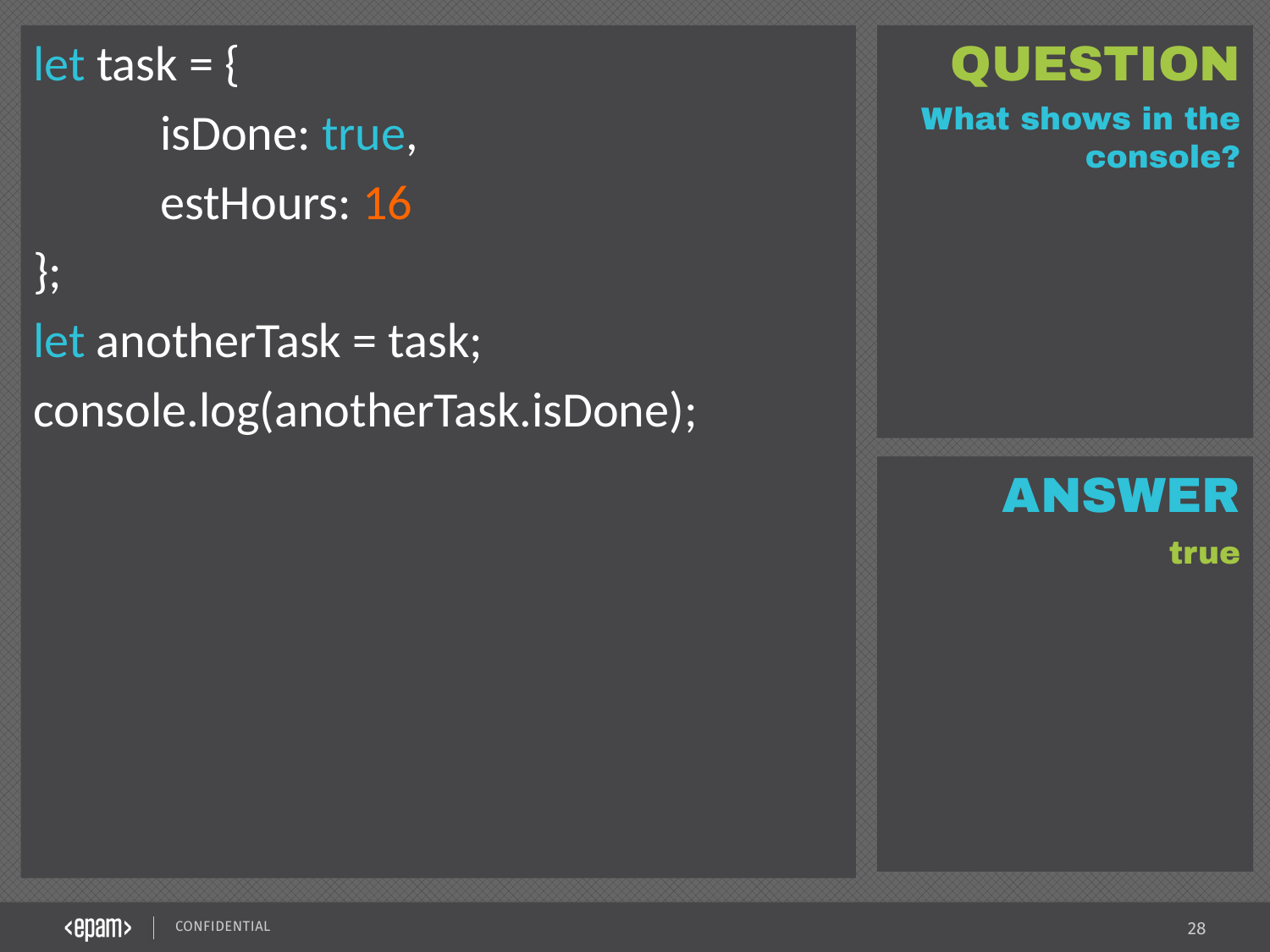

let task = {
	isDone: true,
	estHours: 16
};
let anotherTask = task;
console.log(anotherTask.isDone);
What shows in the console?

true